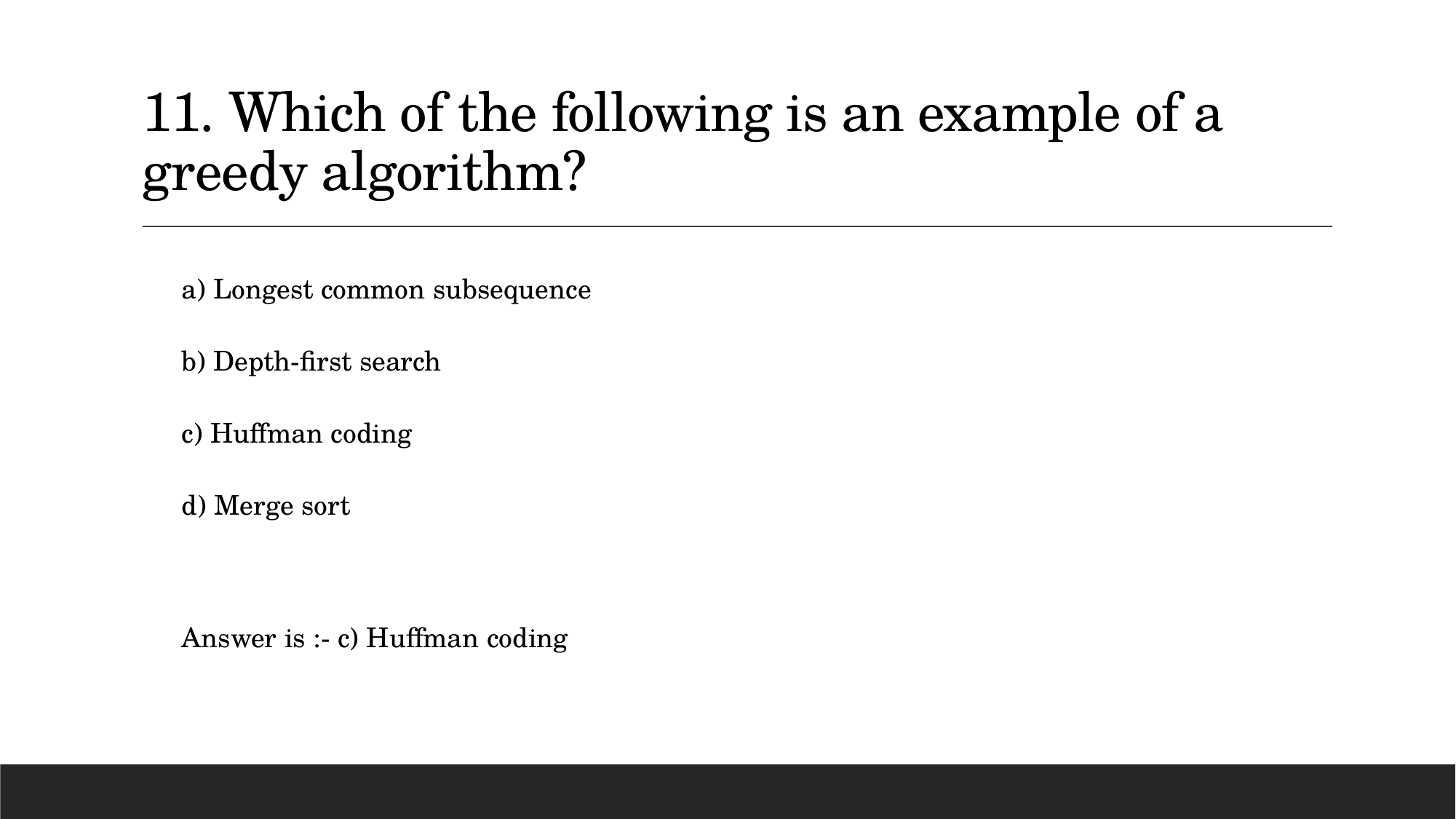

# 11. Which of the following is an example of a greedy algorithm?
a) Longest common subsequence

b) Depth-first search

c) Huffman coding

d) Merge sort
Answer is :- c) Huffman coding